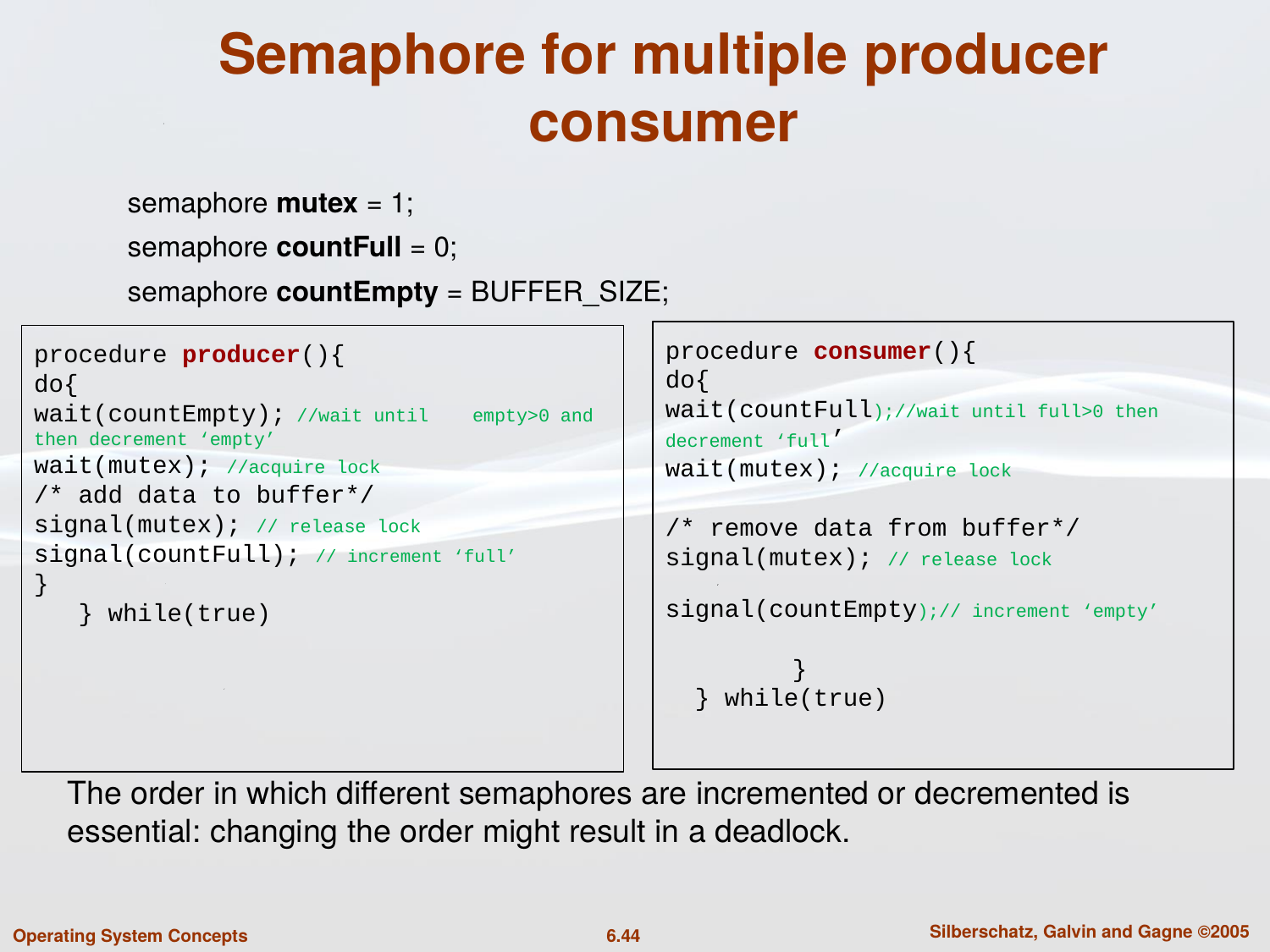

# Semaphore for multiple producer consumer
semaphore mutex = 1;
semaphore countFull = 0;
semaphore countEmpty = BUFFER_SIZE;

procedure consumer(){
do{
wait(countFull);//wait until full>0 then decrement ‘full’
wait(mutex); //acquire lock

/* remove data from buffer*/
signal(mutex); // release lock

signal(countEmpty);// increment ‘empty’

	}
  } while(true)
procedure producer(){
do{
wait(countEmpty); //wait until    empty>0 and then decrement ‘empty’
wait(mutex); //acquire lock
/* add data to buffer*/
signal(mutex); // release lock
signal(countFull); // increment ‘full’
}
   } while(true)
The order in which different semaphores are incremented or decremented is essential: changing the order might result in a deadlock.